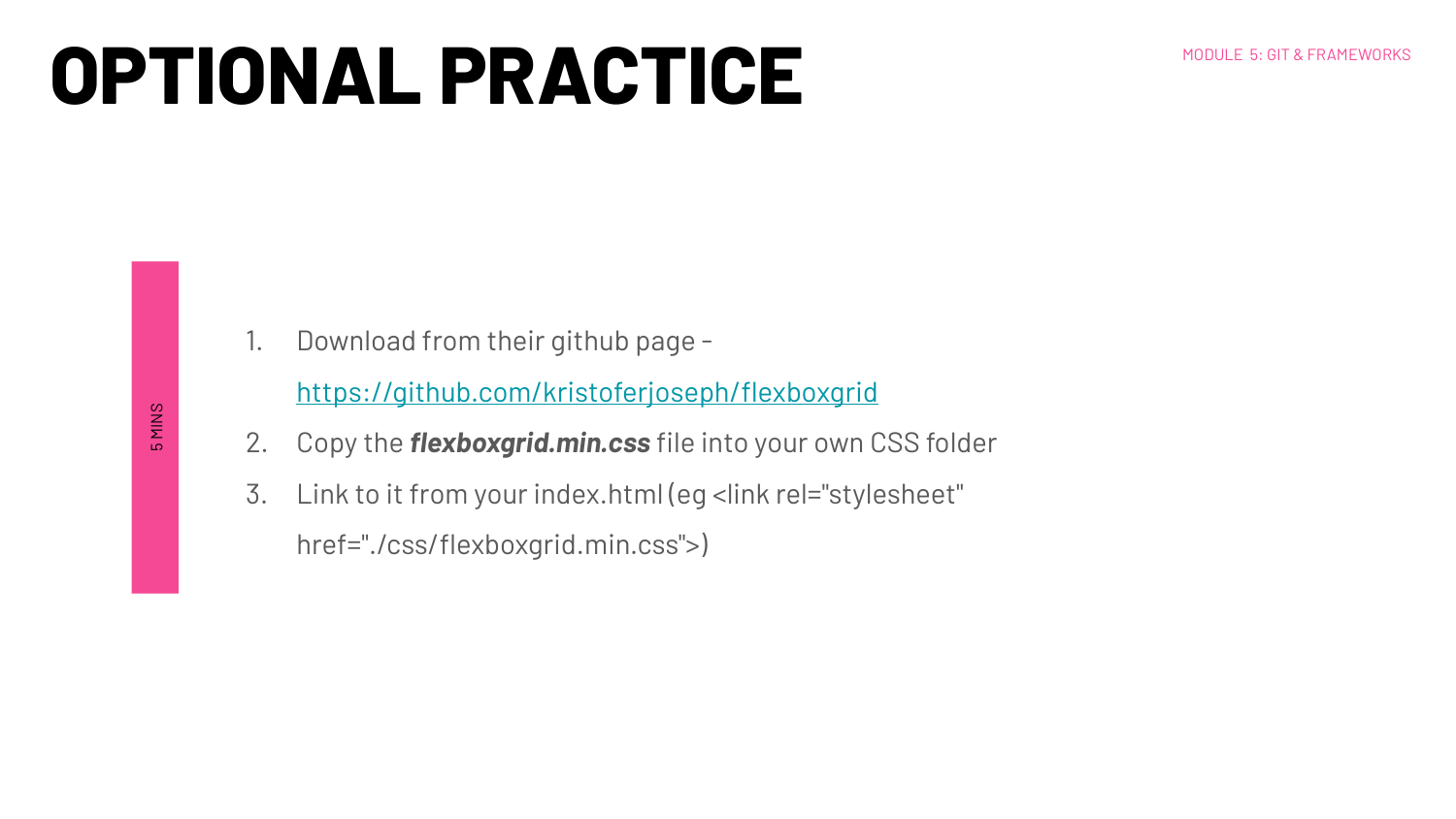

MODULE  5: GIT & FRAMEWORKS
OPTIONAL PRACTICE

Download from their github page - https://github.com/kristoferjoseph/flexboxgrid
Copy the flexboxgrid.min.css file into your own CSS folder
Link to it from your index.html (eg <link rel="stylesheet" href="./css/flexboxgrid.min.css">)
5 MINS